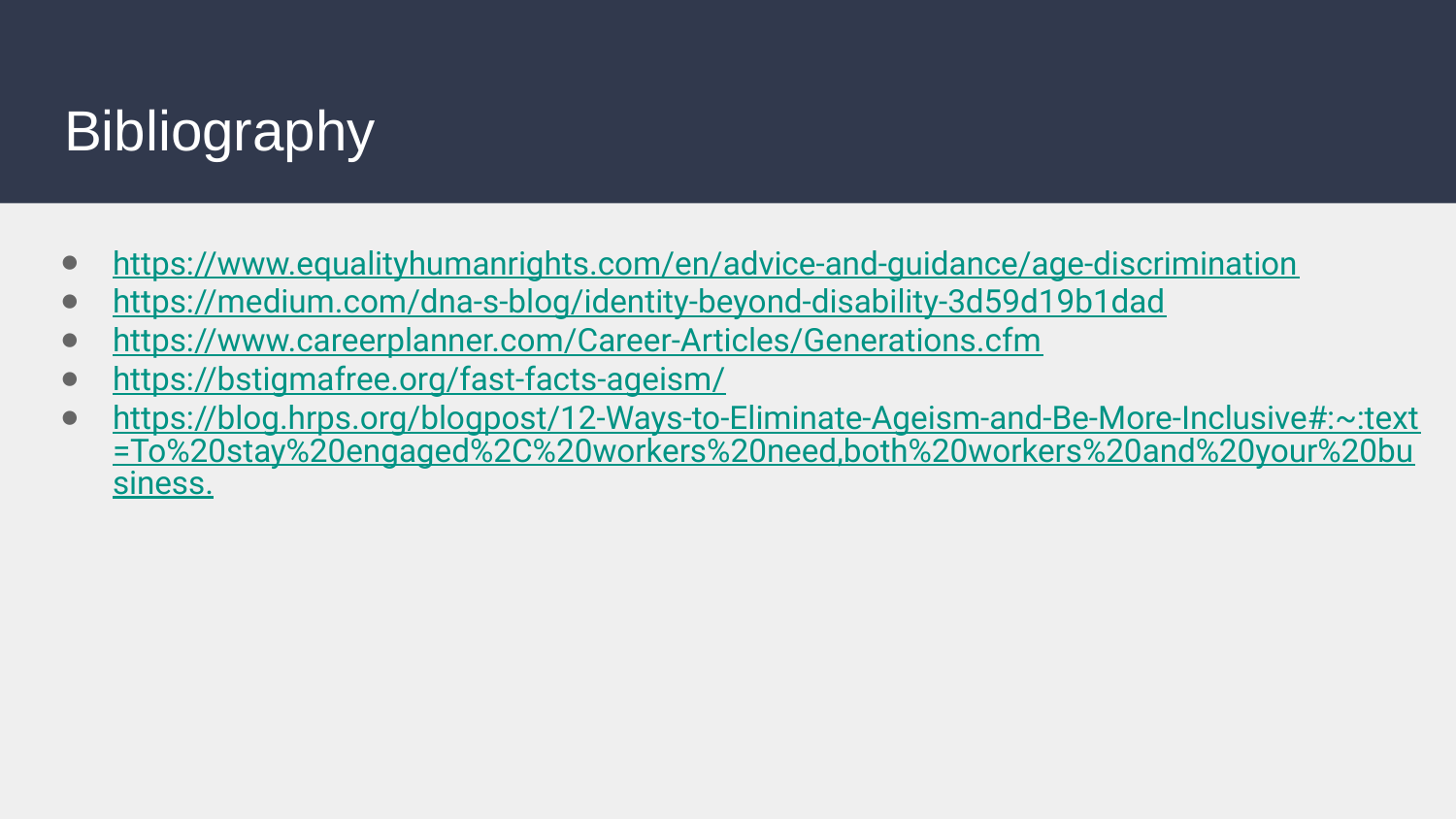

# Bibliography
https://www.equalityhumanrights.com/en/advice-and-guidance/age-discrimination
https://medium.com/dna-s-blog/identity-beyond-disability-3d59d19b1dad
https://www.careerplanner.com/Career-Articles/Generations.cfm
https://bstigmafree.org/fast-facts-ageism/
https://blog.hrps.org/blogpost/12-Ways-to-Eliminate-Ageism-and-Be-More-Inclusive#:~:text=To%20stay%20engaged%2C%20workers%20need,both%20workers%20and%20your%20business.